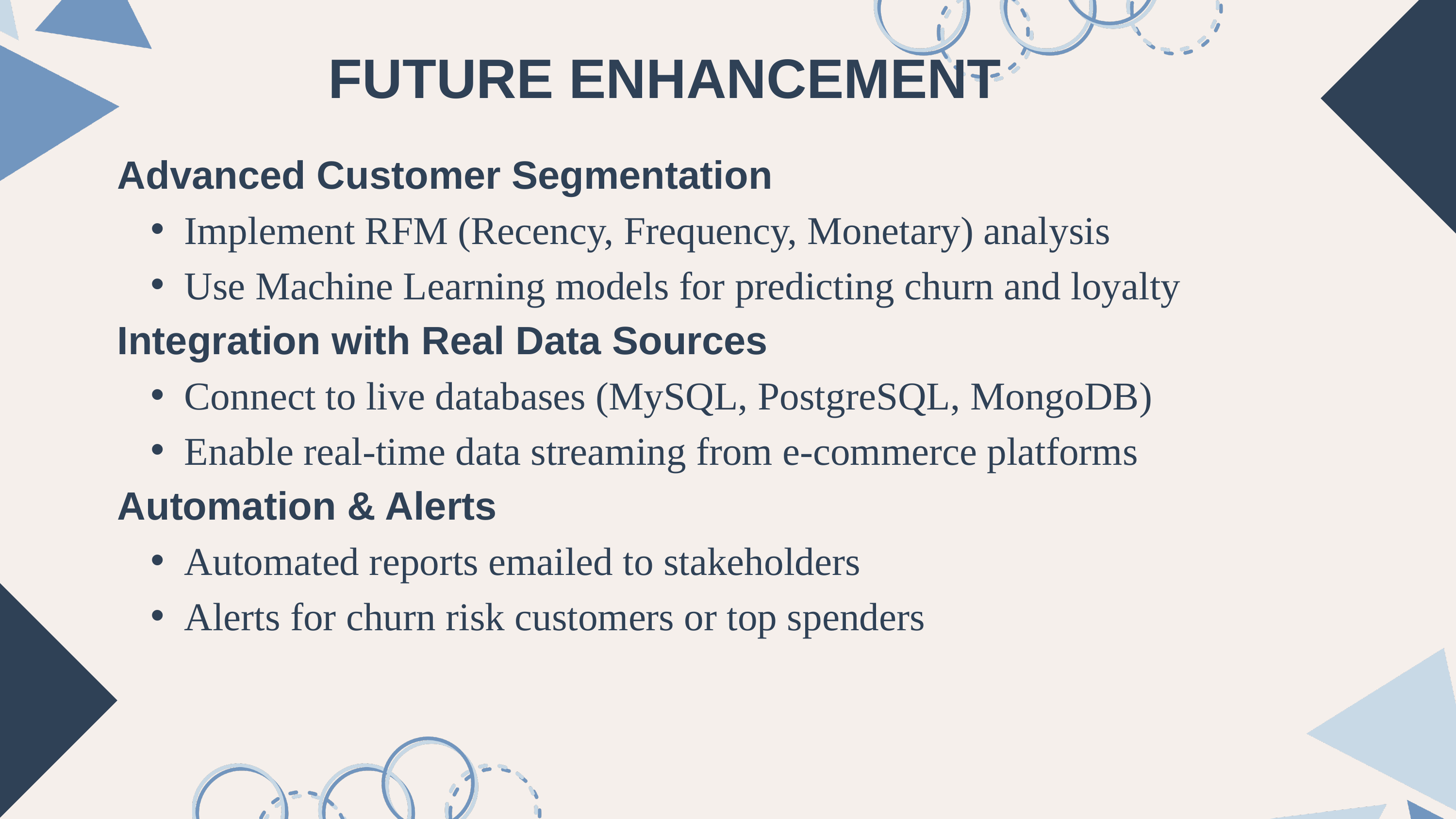

FUTURE ENHANCEMENT
Advanced Customer Segmentation
Implement RFM (Recency, Frequency, Monetary) analysis
Use Machine Learning models for predicting churn and loyalty
Integration with Real Data Sources
Connect to live databases (MySQL, PostgreSQL, MongoDB)
Enable real-time data streaming from e-commerce platforms
Automation & Alerts
Automated reports emailed to stakeholders
Alerts for churn risk customers or top spenders